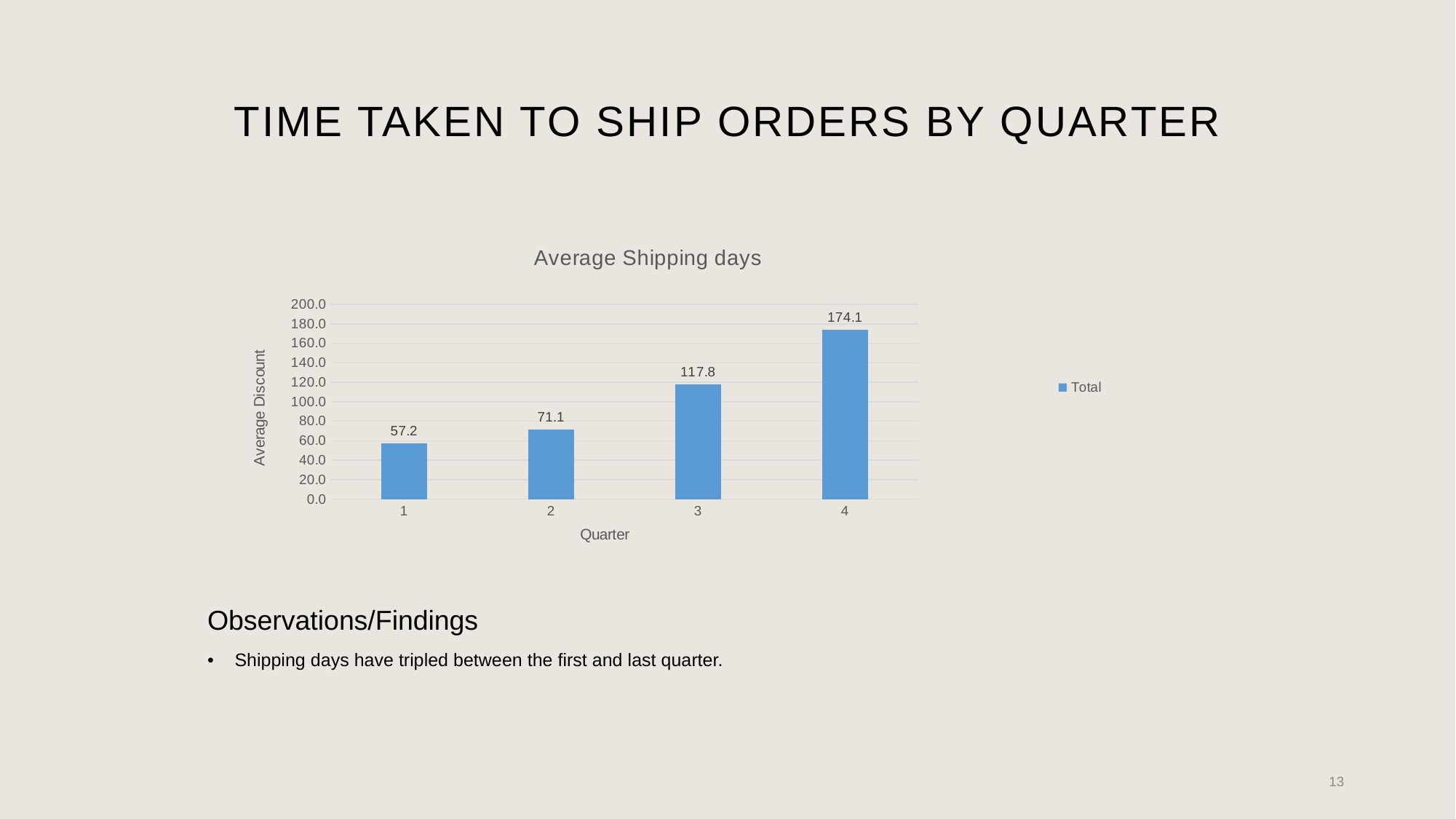

# Time taken to ship orders by quarter

### Chart: Average Shipping days

| Category | Total |
|---|---|
| 1 | 57.1677 |
| 2 | 71.1107 |
| 3 | 117.7555 |
| 4 | 174.0955 |
Observations/Findings
Shipping days have tripled between the first and last quarter.

13